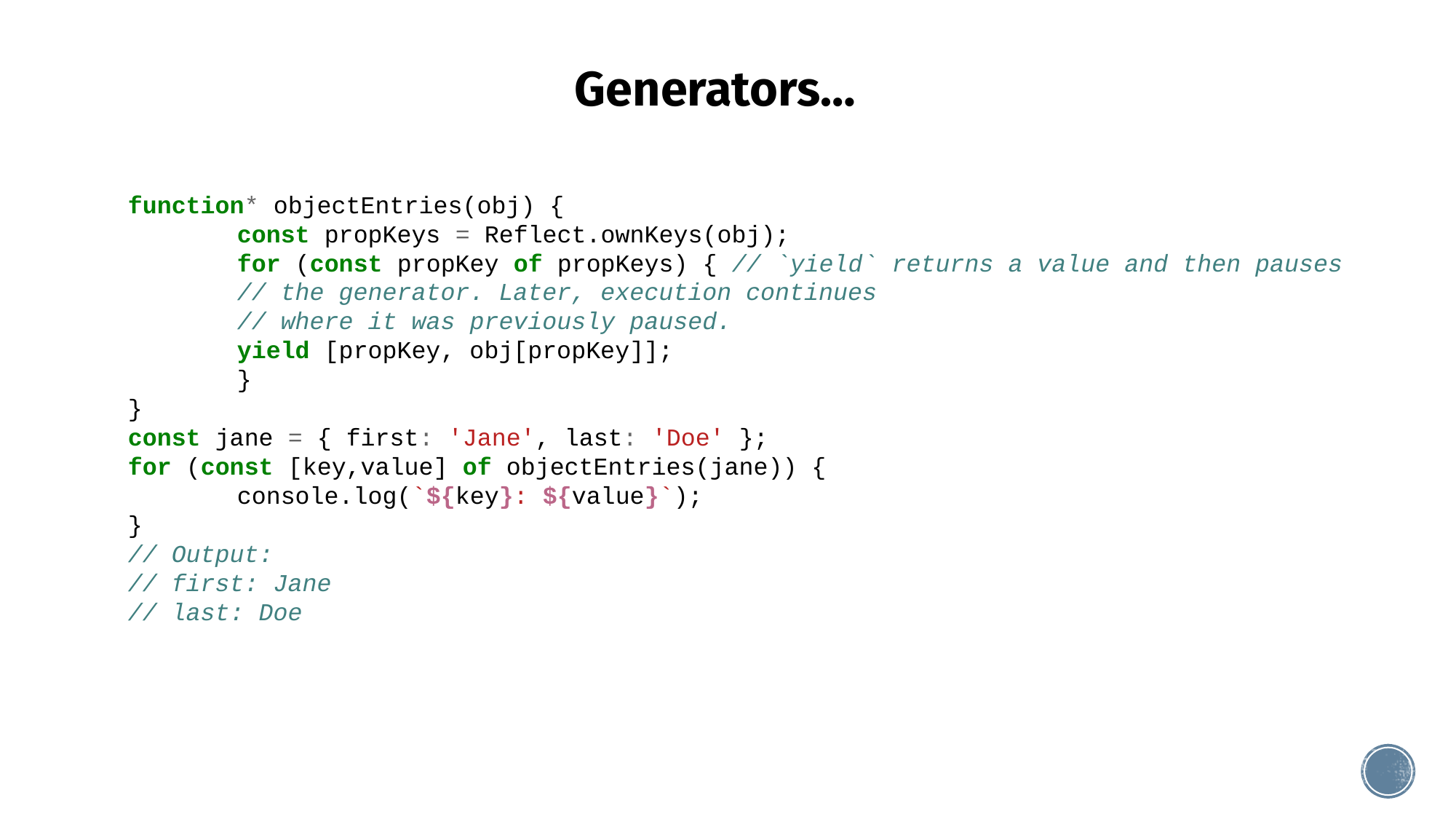

Generators…
function* objectEntries(obj) {
	const propKeys = Reflect.ownKeys(obj);
	for (const propKey of propKeys) { // `yield` returns a value and then pauses
	// the generator. Later, execution continues
	// where it was previously paused.
	yield [propKey, obj[propKey]];
	}
}
const jane = { first: 'Jane', last: 'Doe' };
for (const [key,value] of objectEntries(jane)) {
	console.log(`${key}: ${value}`);
}
// Output:
// first: Jane
// last: Doe